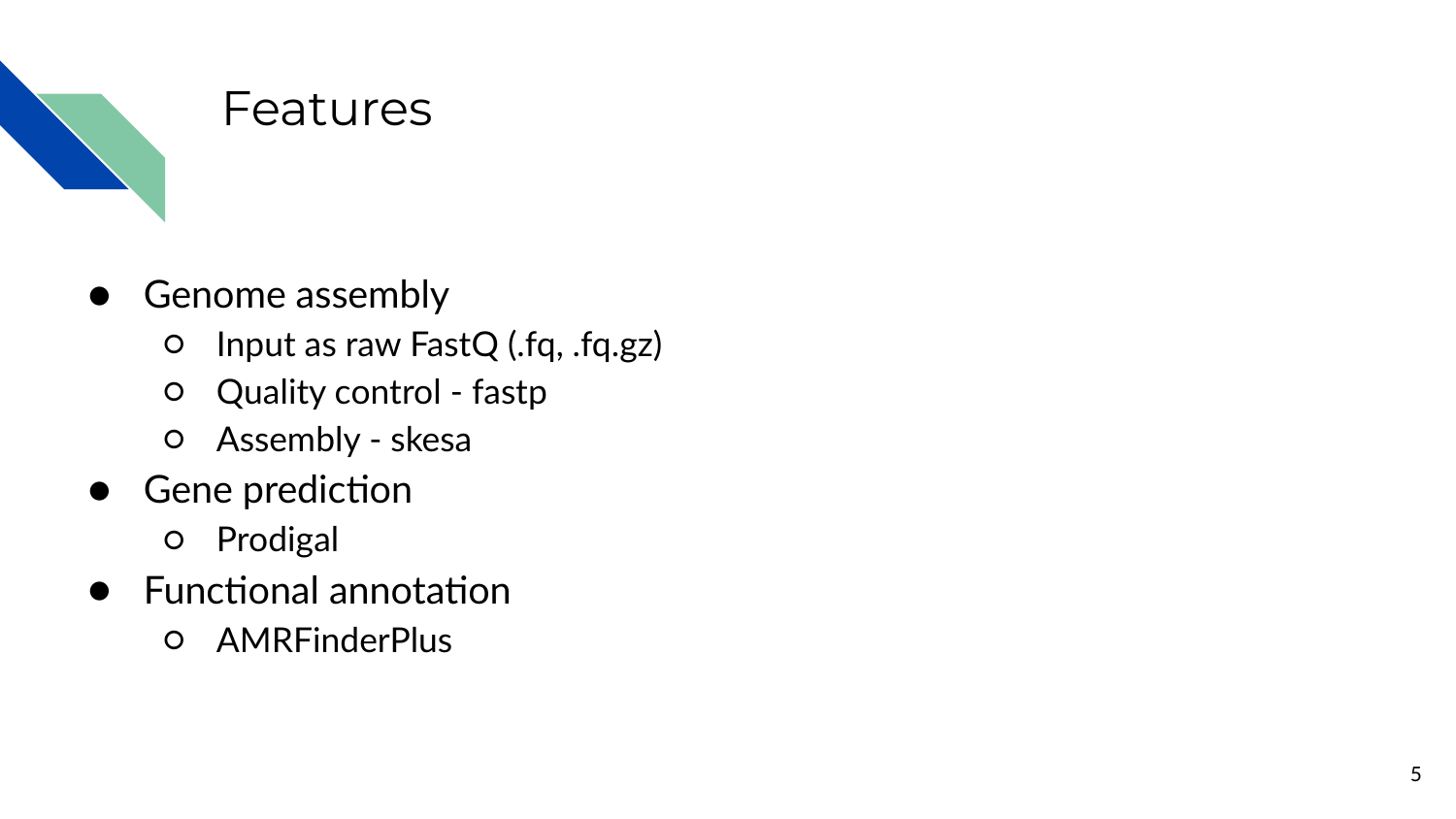

# Features

Genome assembly
Input as raw FastQ (.fq, .fq.gz)
Quality control - fastp
Assembly - skesa
Gene prediction
Prodigal
Functional annotation
AMRFinderPlus
5